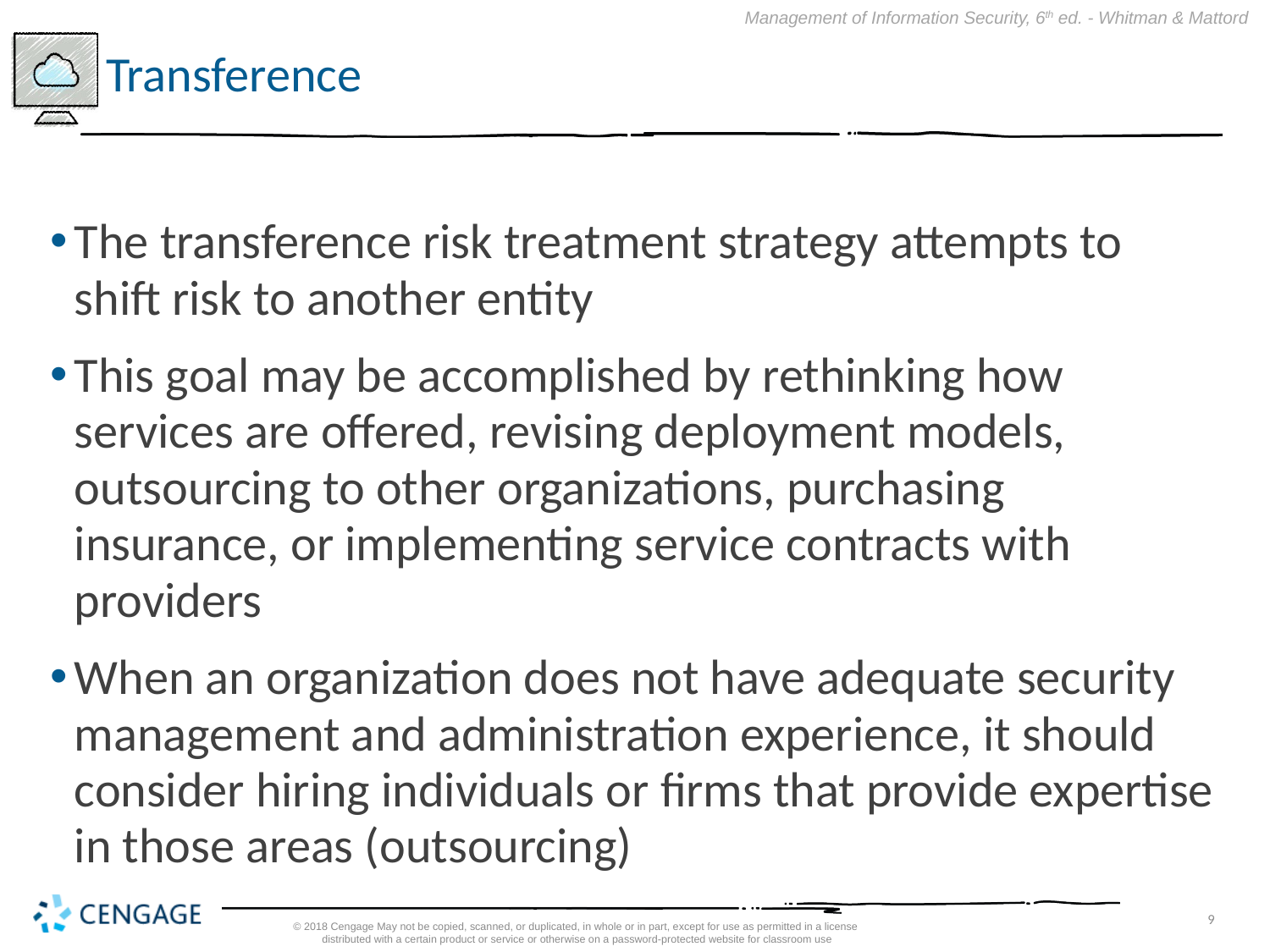

# Transference
The transference risk treatment strategy attempts to shift risk to another entity
This goal may be accomplished by rethinking how services are offered, revising deployment models, outsourcing to other organizations, purchasing insurance, or implementing service contracts with providers
When an organization does not have adequate security management and administration experience, it should consider hiring individuals or firms that provide expertise in those areas (outsourcing)